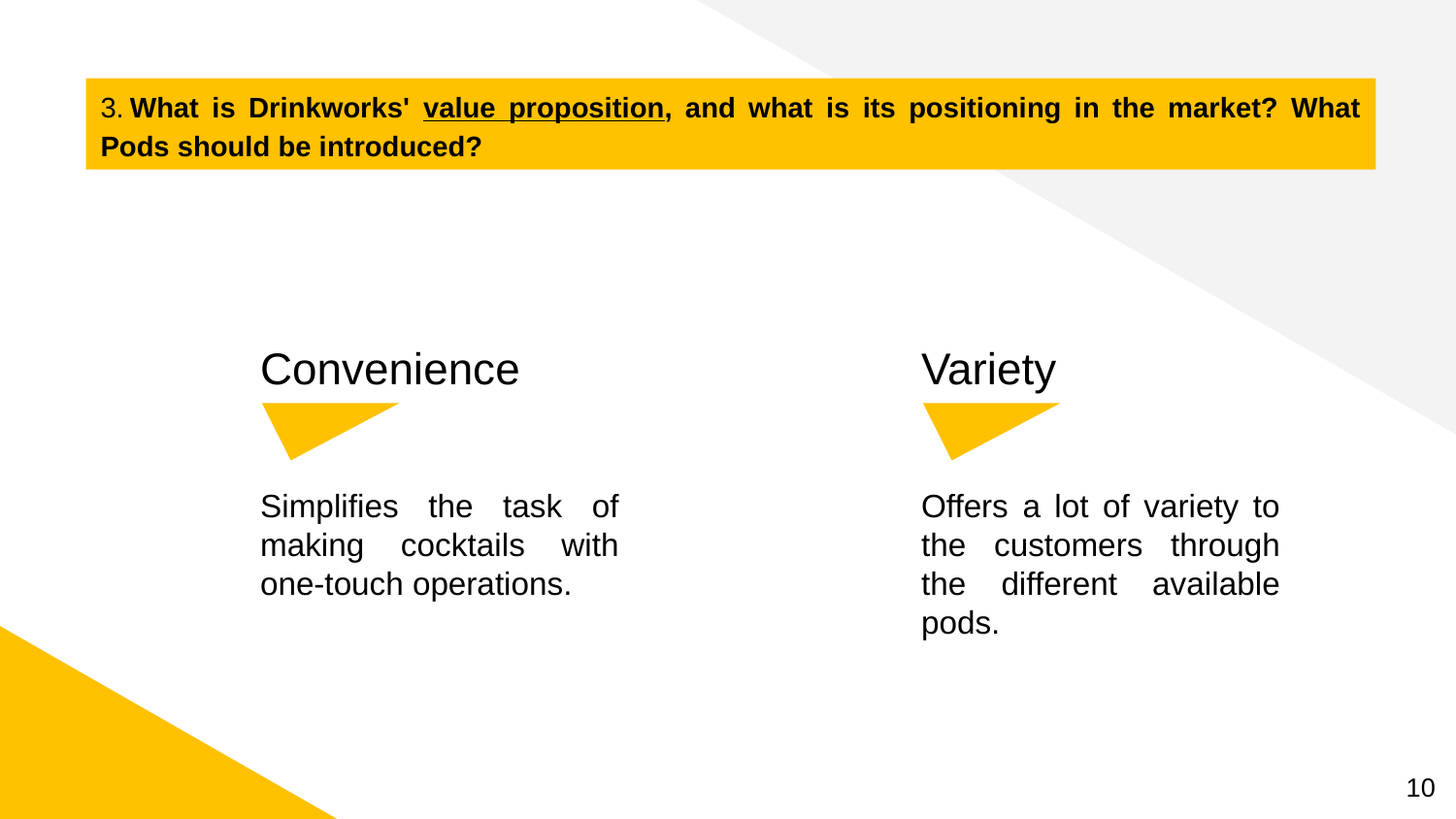

# 3. What is Drinkworks' value proposition, and what is its positioning in the market? What Pods should be introduced?
Convenience
Variety

Simplifies the task of making cocktails with one-touch operations.
Offers a lot of variety to the customers through the different available pods.
10